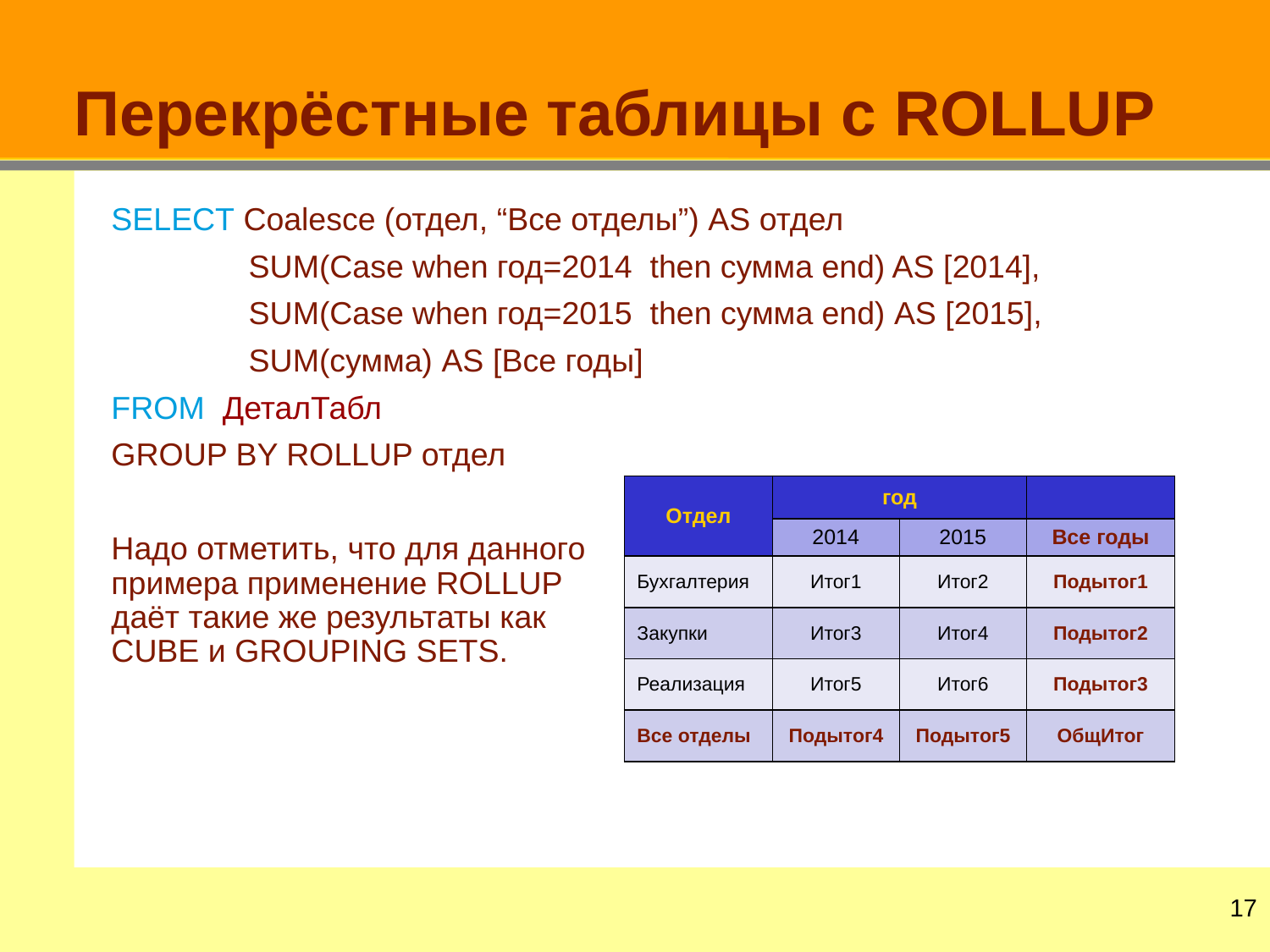

# Перекрёстные таблицы с ROLLUP

SELECT Coalesce (отдел, “Все отделы”) AS отдел
SUM(Case when год=2014  then сумма end) AS [2014],
SUM(Case when год=2015  then сумма end) AS [2015],
SUM(сумма) AS [Все годы]
FROM  ДеталТабл
GROUP BY ROLLUP отдел

Надо отметить, что для данного
примера применение ROLLUP
даёт такие же результаты как
CUBE и GROUPING SETS.

| Отдел | год |  |  |
| --- | --- | --- | --- |
|  | 2014 | 2015 | Все годы |
| Бухгалтерия | Итог1 | Итог2 | Подытог1 |
| Закупки | Итог3 | Итог4 | Подытог2 |
| Реализация | Итог5 | Итог6 | Подытог3 |
| Все отделы | Подытог4 | Подытог5 | ОбщИтог |
17